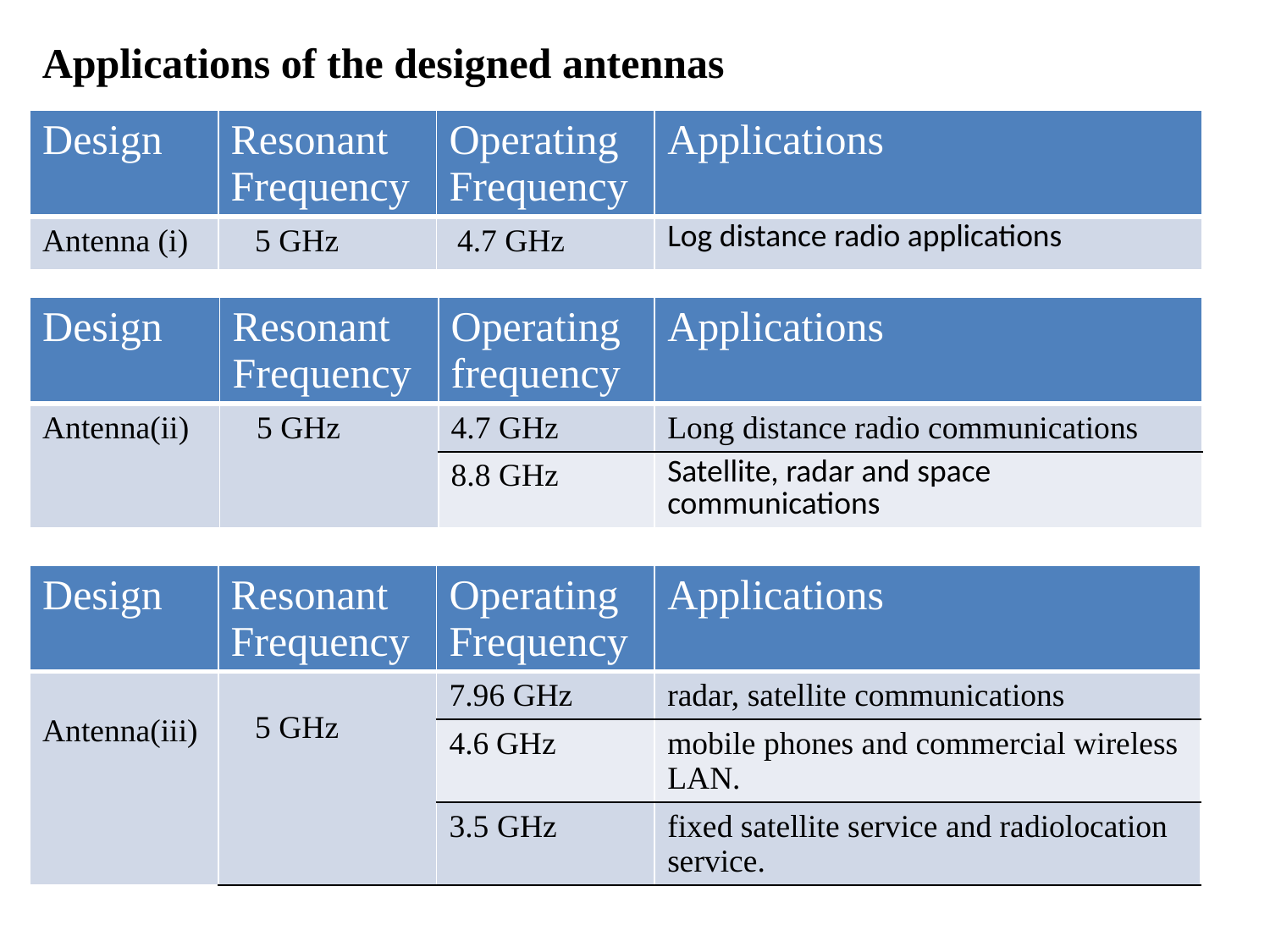

Applications of the designed antennas
| Design | Resonant Frequency | Operating Frequency | Applications |
| --- | --- | --- | --- |
| Antenna (i) | 5 GHz | 4.7 GHz | Log distance radio applications |
| Design | Resonant Frequency | Operating frequency | Applications |
| --- | --- | --- | --- |
| Antenna(ii) | 5 GHz | 4.7 GHz | Long distance radio communications |
|  |  | 8.8 GHz | Satellite, radar and space communications |
| Design | Resonant Frequency | Operating Frequency | Applications |
| --- | --- | --- | --- |
| Antenna(iii) | 5 GHz | 7.96 GHz | radar, satellite communications |
|  |  | 4.6 GHz | mobile phones and commercial wireless LAN. |
|  |  | 3.5 GHz | fixed satellite service and radiolocation service. |